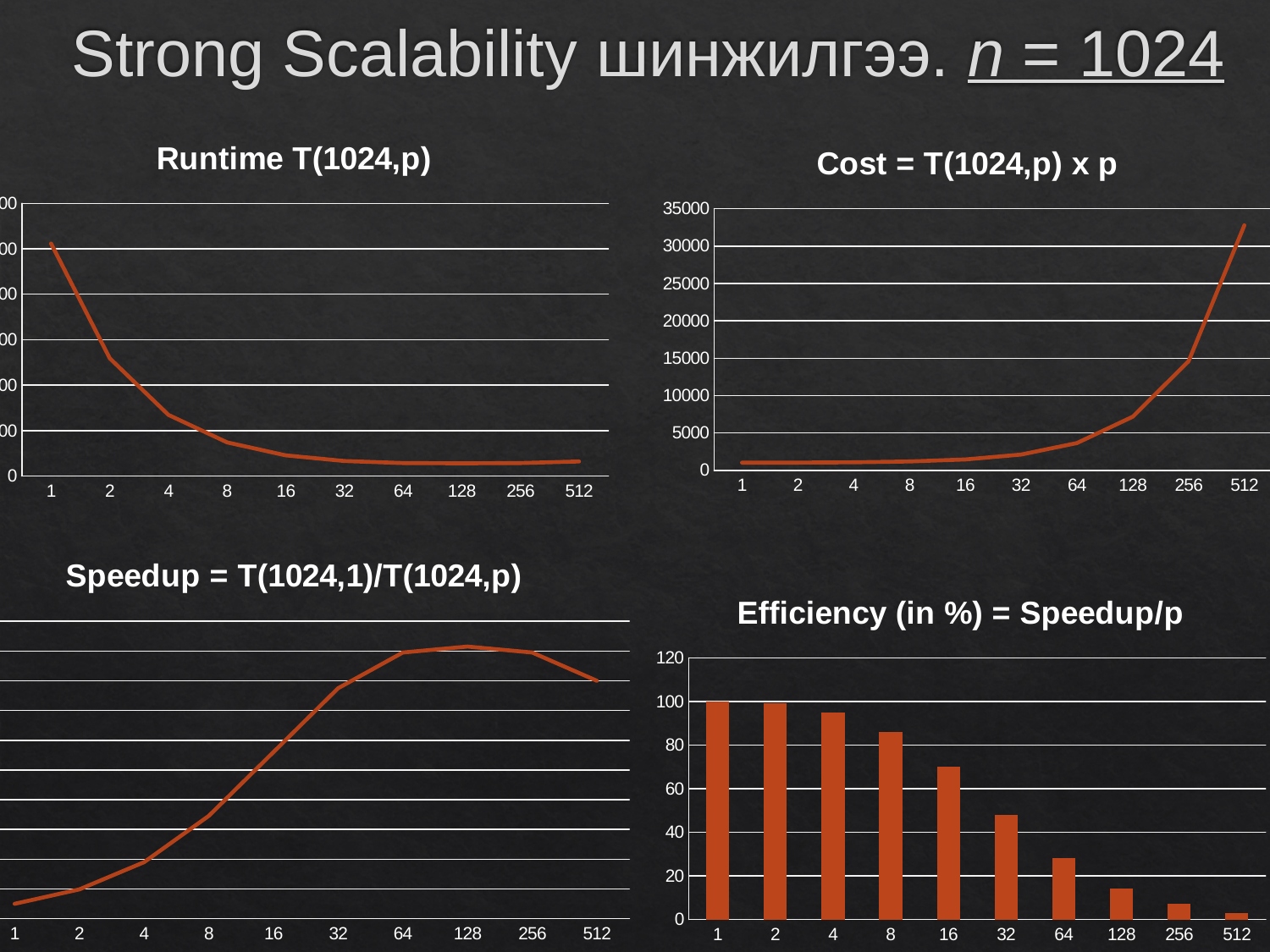

# Strong Scalability шинжилгээ. n = 1024

### Chart: Runtime T(1024,p)

| Category | Runtime |
|---|---|
| 1 | 1023.0 |
| 2 | 518.0 |
| 4 | 269.0 |
| 8 | 148.0 |
| 16 | 91.0 |
| 32 | 66.0 |
| 64 | 57.0 |
| 128 | 56.0 |
| 256 | 57.0 |
| 512 | 64.0 |

### Chart: Cost = T(1024,p) x p

| Category | Cost |
|---|---|
| 1 | 1023.0 |
| 2 | 1036.0 |
| 4 | 1076.0 |
| 8 | 1184.0 |
| 16 | 1456.0 |
| 32 | 2112.0 |
| 64 | 3648.0 |
| 128 | 7168.0 |
| 256 | 14592.0 |
| 512 | 32768.0 |

### Chart: Speedup = T(1024,1)/T(1024,p)

| Category | Speedup |
|---|---|
| 1 | 1.0 |
| 2 | 1.970000000000001 |
| 4 | 3.8 |
| 8 | 6.91 |
| 16 | 11.2 |
| 32 | 15.5 |
| 64 | 17.9 |
| 128 | 18.3 |
| 256 | 17.9 |
| 512 | 16.0 |

### Chart: Efficiency (in %) = Speedup/p

| Category | Efficiency |
|---|---|
| 1 | 100.0 |
| 2 | 99.0 |
| 4 | 95.0 |
| 8 | 86.0 |
| 16 | 70.0 |
| 32 | 48.0 |
| 64 | 28.0 |
| 128 | 14.0 |
| 256 | 7.0 |
| 512 | 3.0 |